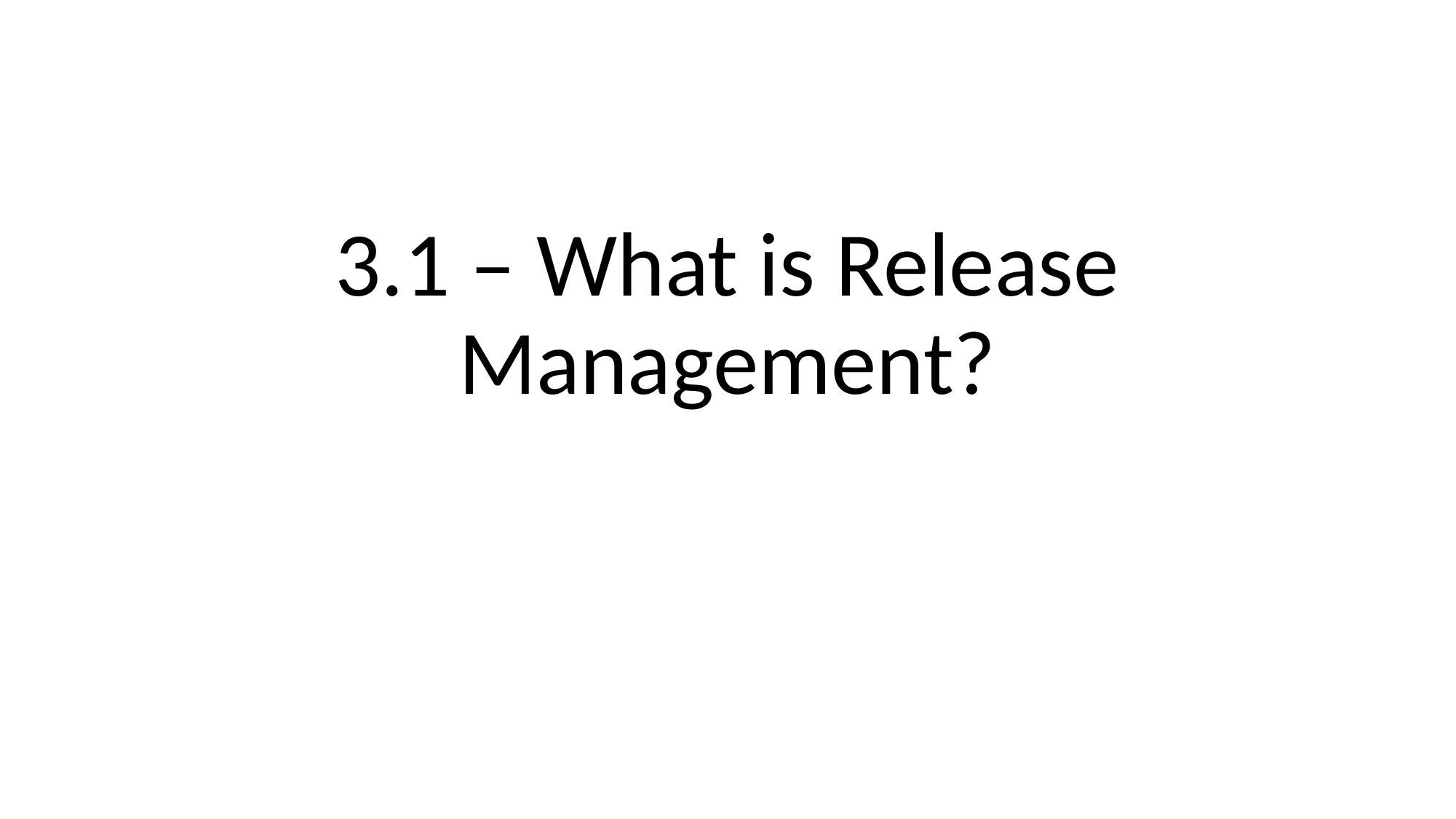

# 3.1 – What is Release Management?